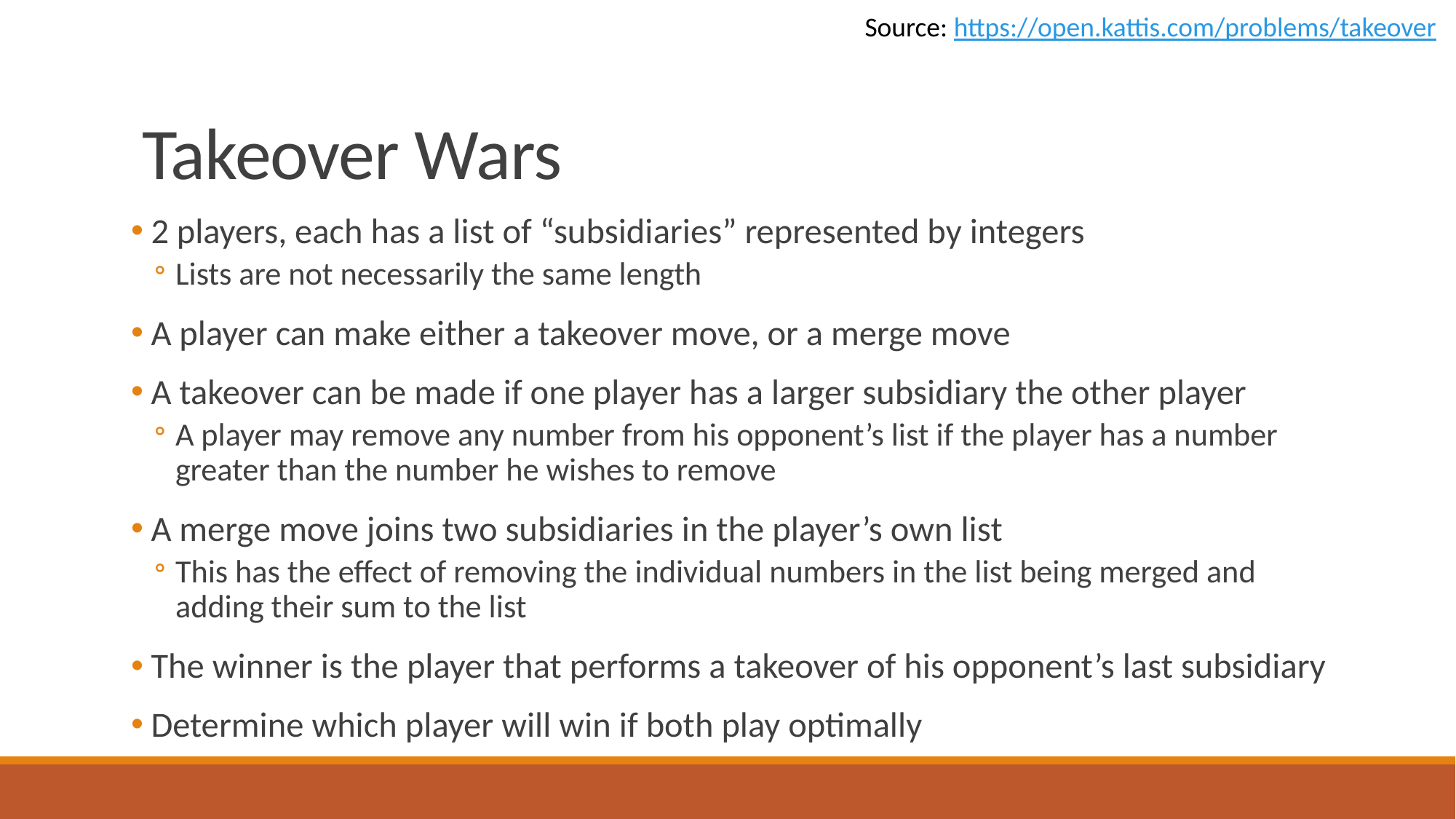

Source: https://open.kattis.com/problems/takeover
# Takeover Wars
 2 players, each has a list of “subsidiaries” represented by integers
Lists are not necessarily the same length
 A player can make either a takeover move, or a merge move
 A takeover can be made if one player has a larger subsidiary the other player
A player may remove any number from his opponent’s list if the player has a number greater than the number he wishes to remove
 A merge move joins two subsidiaries in the player’s own list
This has the effect of removing the individual numbers in the list being merged and adding their sum to the list
 The winner is the player that performs a takeover of his opponent’s last subsidiary
 Determine which player will win if both play optimally